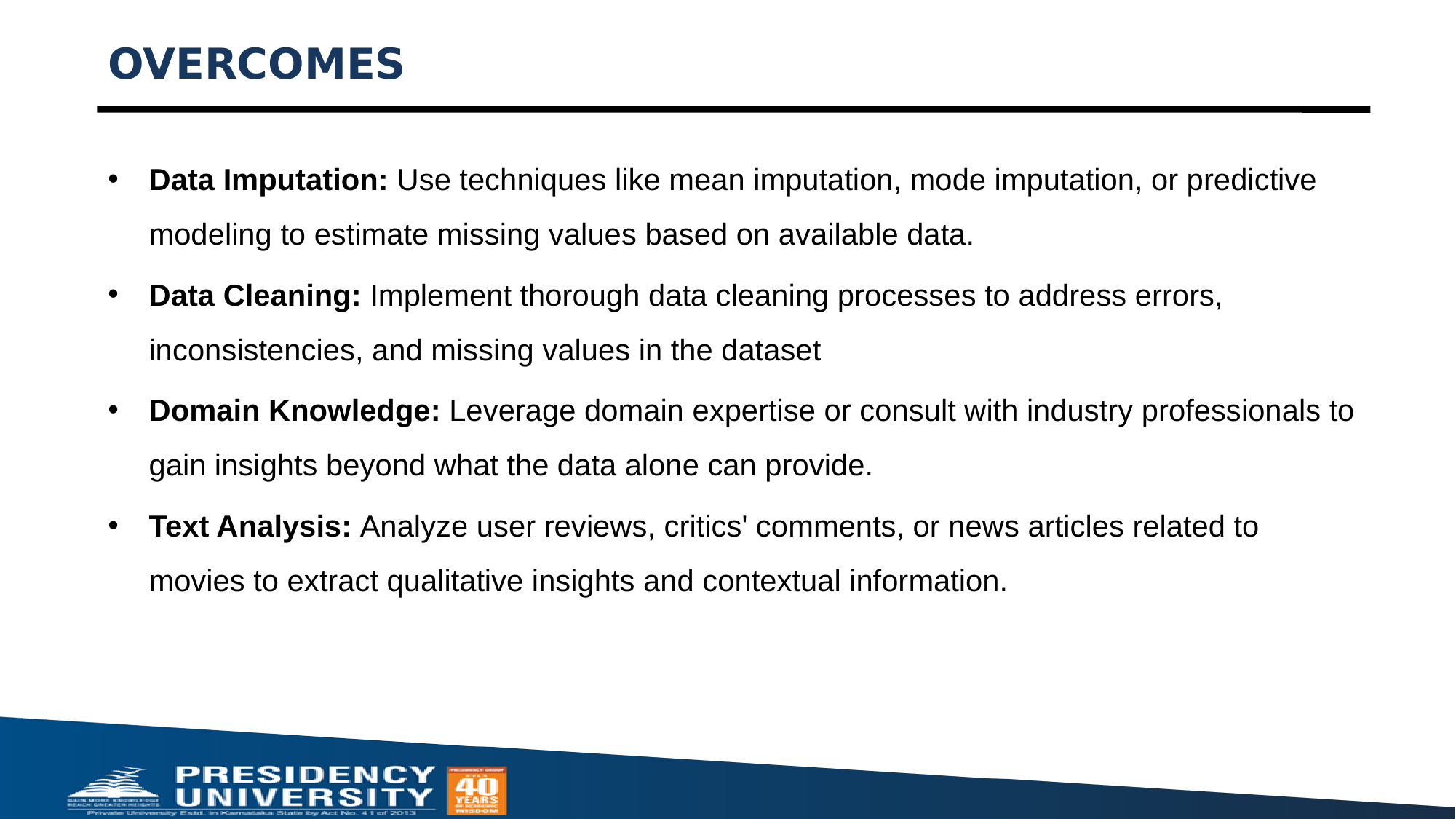

# OVERCOMES
Data Imputation: Use techniques like mean imputation, mode imputation, or predictive modeling to estimate missing values based on available data.
Data Cleaning: Implement thorough data cleaning processes to address errors, inconsistencies, and missing values in the dataset
Domain Knowledge: Leverage domain expertise or consult with industry professionals to gain insights beyond what the data alone can provide.
Text Analysis: Analyze user reviews, critics' comments, or news articles related to movies to extract qualitative insights and contextual information.